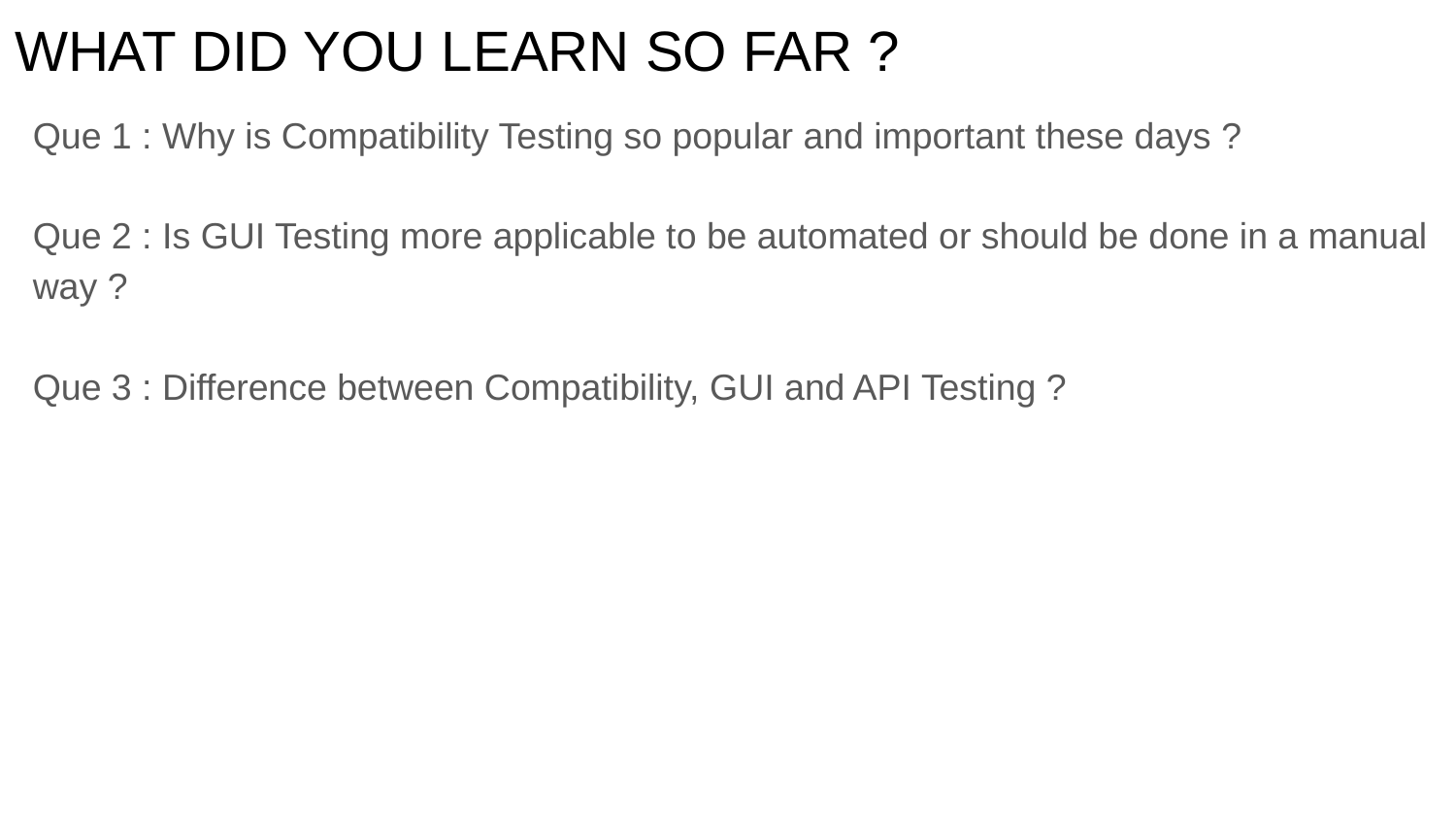

# WHAT DID YOU LEARN SO FAR ?
Que 1 : Why is Compatibility Testing so popular and important these days ?
Que 2 : Is GUI Testing more applicable to be automated or should be done in a manual way ?
Que 3 : Difference between Compatibility, GUI and API Testing ?